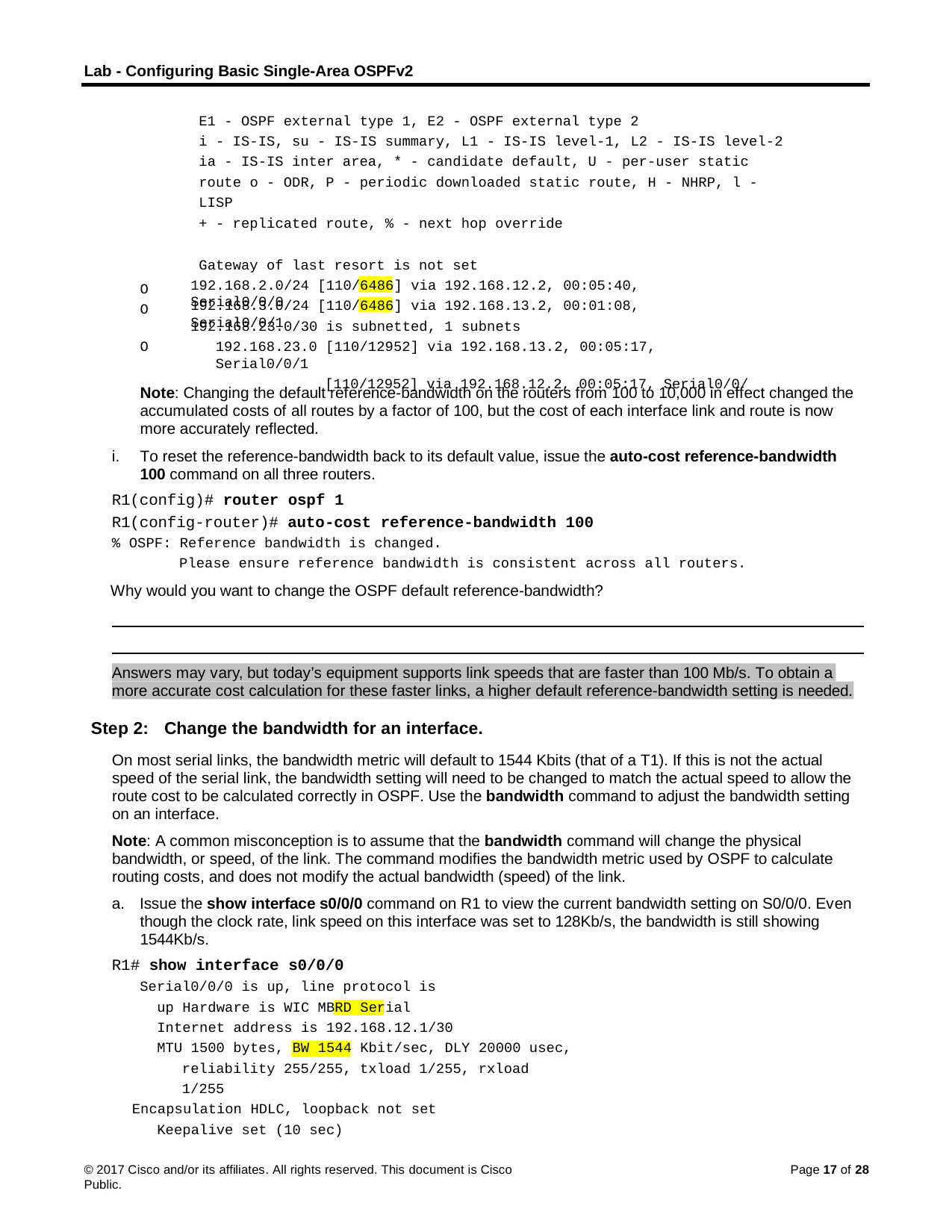

Lab - Configuring Basic Single-Area OSPFv2

E1 - OSPF external type 1, E2 - OSPF external type 2
i - IS-IS, su - IS-IS summary, L1 - IS-IS level-1, L2 - IS-IS level-2 ia - IS-IS inter area, * - candidate default, U - per-user static route o - ODR, P - periodic downloaded static route, H - NHRP, l - LISP
+ - replicated route, % - next hop override

Gateway of last resort is not set
O O
192.168.2.0/24 [110/6486] via 192.168.12.2, 00:05:40, Serial0/0/0

192.168.3.0/24 [110/6486] via 192.168.13.2, 00:01:08, Serial0/0/1

192.168.23.0/30 is subnetted, 1 subnets
192.168.23.0 [110/12952] via 192.168.13.2, 00:05:17, Serial0/0/1
[110/12952] via 192.168.12.2, 00:05:17, Serial0/0/
O
Note: Changing the default reference-bandwidth on the routers from 100 to 10,000 in effect changed the accumulated costs of all routes by a factor of 100, but the cost of each interface link and route is now more accurately reflected.
i.	To reset the reference-bandwidth back to its default value, issue the auto-cost reference-bandwidth 100 command on all three routers.
R1(config)# router ospf 1
R1(config-router)# auto-cost reference-bandwidth 100
% OSPF: Reference bandwidth is changed.
Please ensure reference bandwidth is consistent across all routers.
Why would you want to change the OSPF default reference-bandwidth?

Answers may vary, but today’s equipment supports link speeds that are faster than 100 Mb/s. To obtain a more accurate cost calculation for these faster links, a higher default reference-bandwidth setting is needed.

Step 2:   Change the bandwidth for an interface.
On most serial links, the bandwidth metric will default to 1544 Kbits (that of a T1). If this is not the actual speed of the serial link, the bandwidth setting will need to be changed to match the actual speed to allow the route cost to be calculated correctly in OSPF. Use the bandwidth command to adjust the bandwidth setting on an interface.
Note: A common misconception is to assume that the bandwidth command will change the physical bandwidth, or speed, of the link. The command modifies the bandwidth metric used by OSPF to calculate routing costs, and does not modify the actual bandwidth (speed) of the link.
a.   Issue the show interface s0/0/0 command on R1 to view the current bandwidth setting on S0/0/0. Even though the clock rate, link speed on this interface was set to 128Kb/s, the bandwidth is still showing 1544Kb/s.
R1# show interface s0/0/0
Serial0/0/0 is up, line protocol is up Hardware is WIC MBRD Serial  Internet address is 192.168.12.1/30
MTU 1500 bytes, BW 1544 Kbit/sec, DLY 20000 usec, reliability 255/255, txload 1/255, rxload 1/255
Encapsulation HDLC, loopback not set Keepalive set (10 sec)

© 2017 Cisco and/or its affiliates. All rights reserved. This document is Cisco Public.
Page 17 of 28